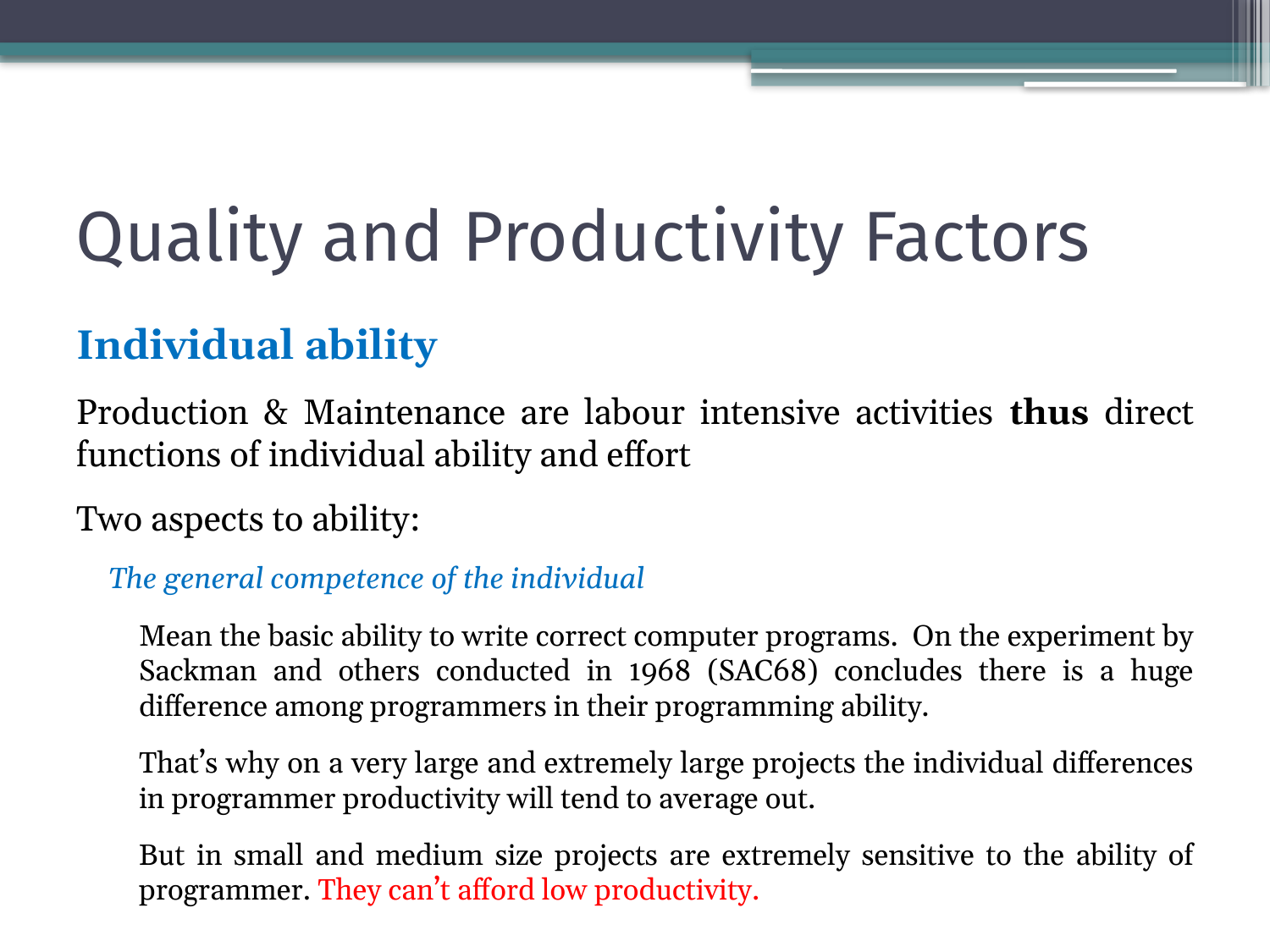

# Quality and Productivity Factors
Individual ability
Production & Maintenance are labour intensive activities thus direct functions of individual ability and effort
Two aspects to ability:
The general competence of the individual
Mean the basic ability to write correct computer programs.  On the experiment by Sackman and others conducted in 1968 (SAC68) concludes there is a huge difference among programmers in their programming ability.
That’s why on a very large and extremely large projects the individual differences in programmer productivity will tend to average out.
But in small and medium size projects are extremely sensitive to the ability of programmer. They can’t afford low productivity.